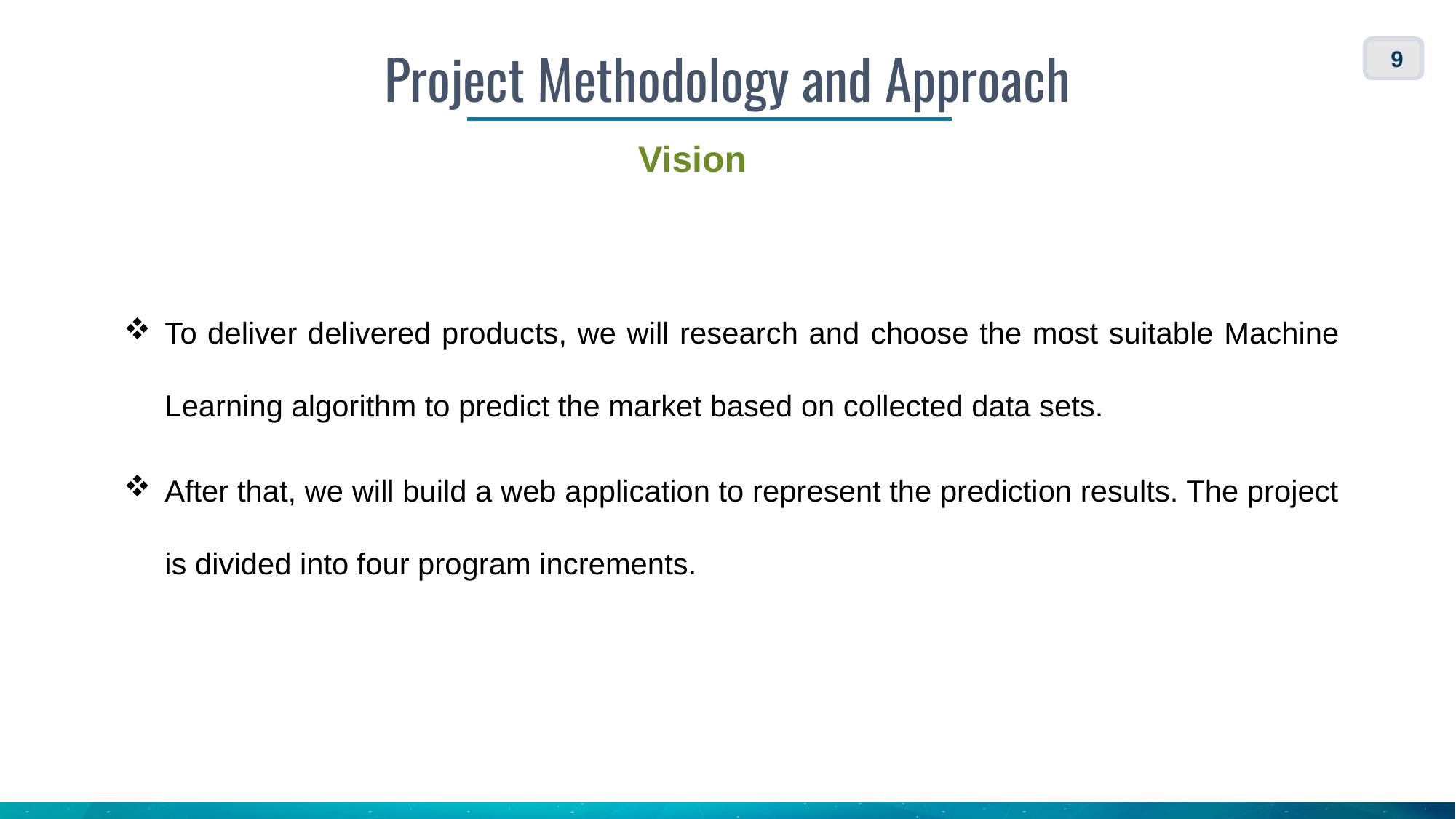

Project Methodology and Approach
9

Vision

To deliver delivered products, we will research and choose the most suitable Machine Learning algorithm to predict the market based on collected data sets.
After that, we will build a web application to represent the prediction results. The project is divided into four program increments.